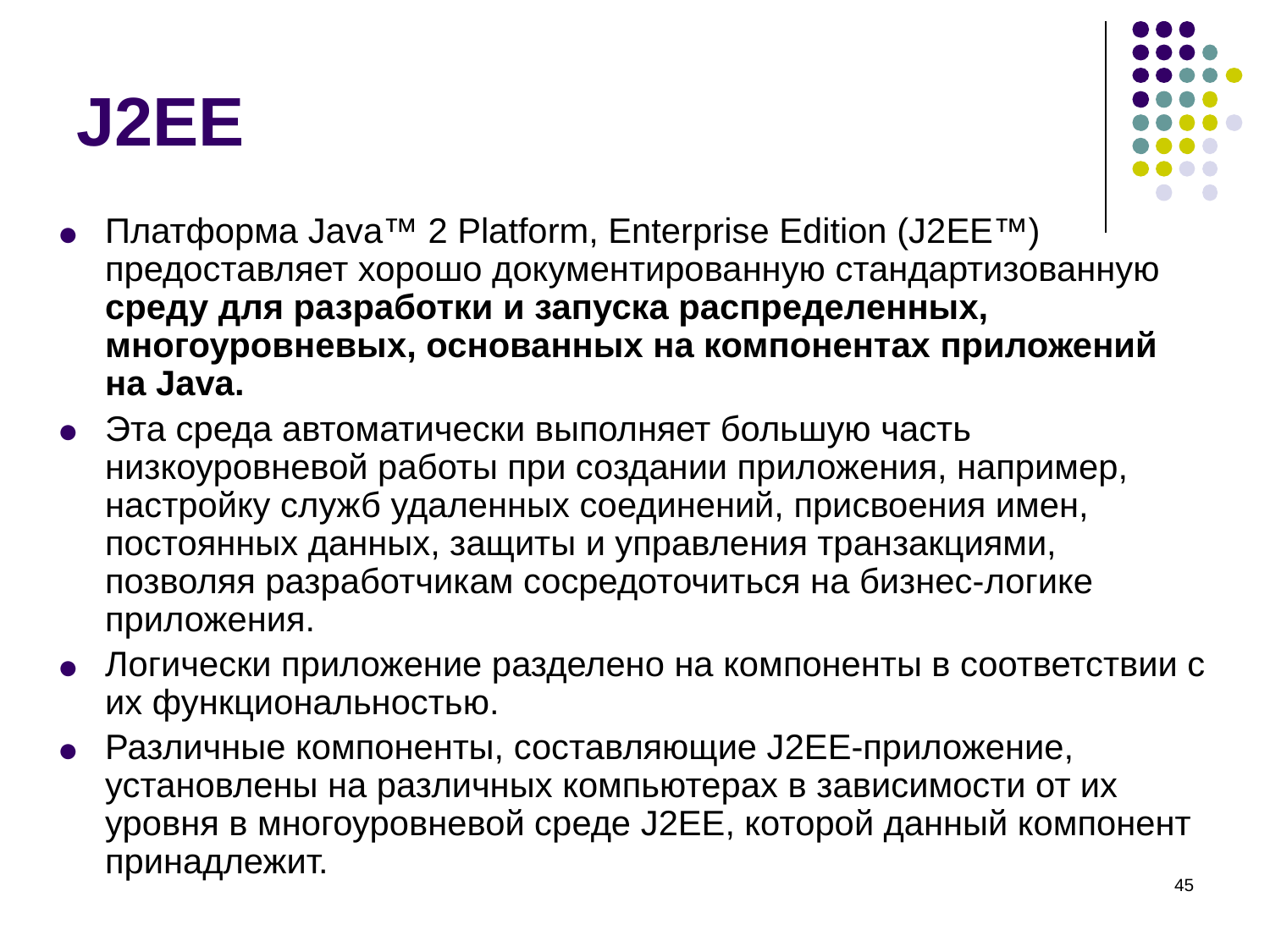

# J2EE

Платформа Java™ 2 Platform, Enterprise Edition (J2EE™) предоставляет хорошо документированную стандартизованную среду для разработки и запуска распределенных, многоуровневых, основанных на компонентах приложений  на Java.
Эта среда автоматически выполняет большую часть низкоуровневой работы при создании приложения, например, настройку служб удаленных соединений, присвоения имен, постоянных данных, защиты и управления транзакциями, позволяя разработчикам сосредоточиться на бизнес-логике приложения.
Логически приложение разделено на компоненты в соответствии с их функциональностью.
Различные компоненты, составляющие J2EE-приложение, установлены на различных компьютерах в зависимости от их уровня в многоуровневой среде J2EE, которой данный компонент принадлежит.
45